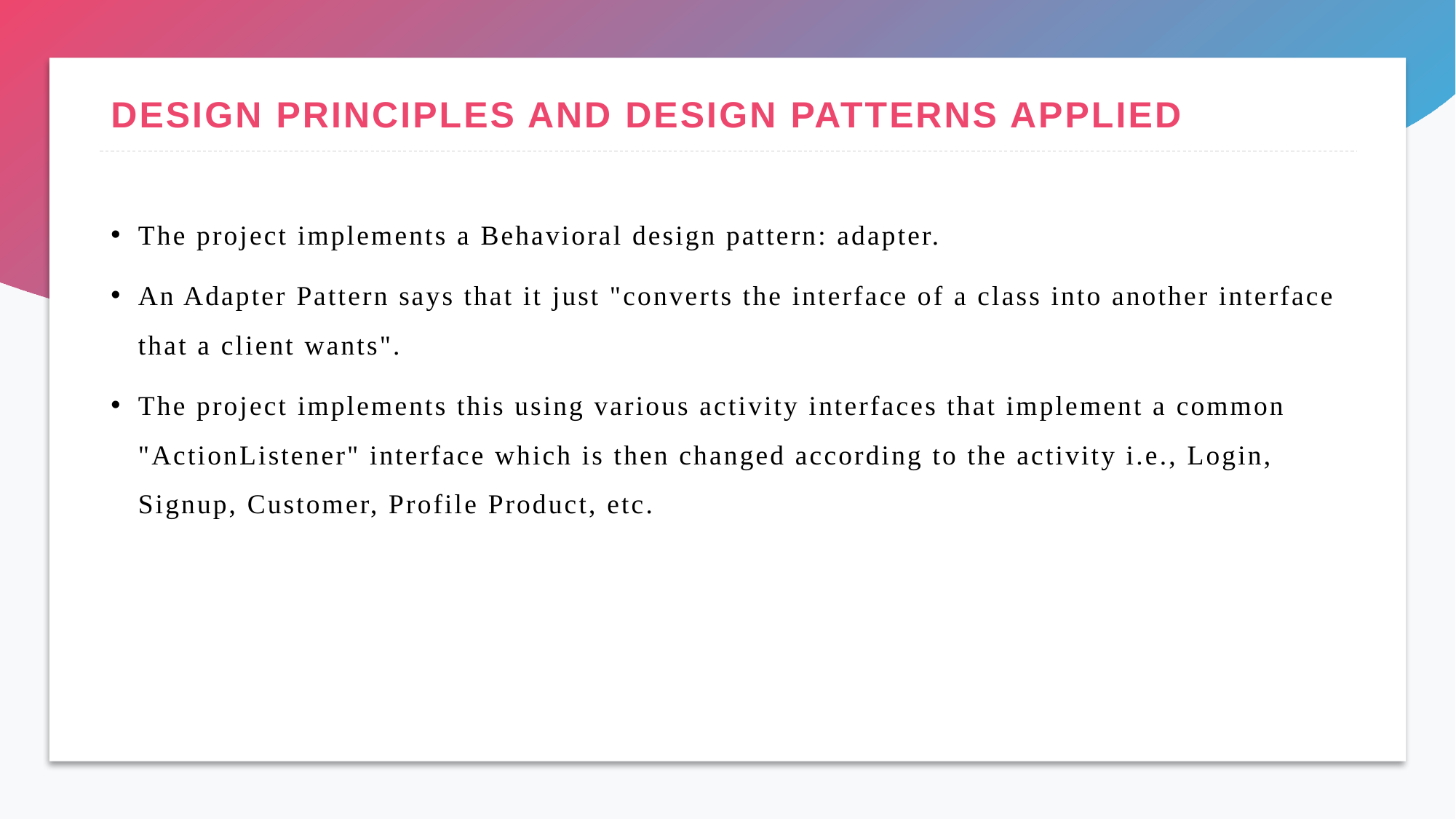

# DESIGN PRINCIPLES AND DESIGN PATTERNS APPLIED

The project implements a Behavioral design pattern: adapter.
An Adapter Pattern says that it just "converts the interface of a class into another interface that a client wants".
The project implements this using various activity interfaces that implement a common "ActionListener" interface which is then changed according to the activity i.e., Login, Signup, Customer, Profile Product, etc.